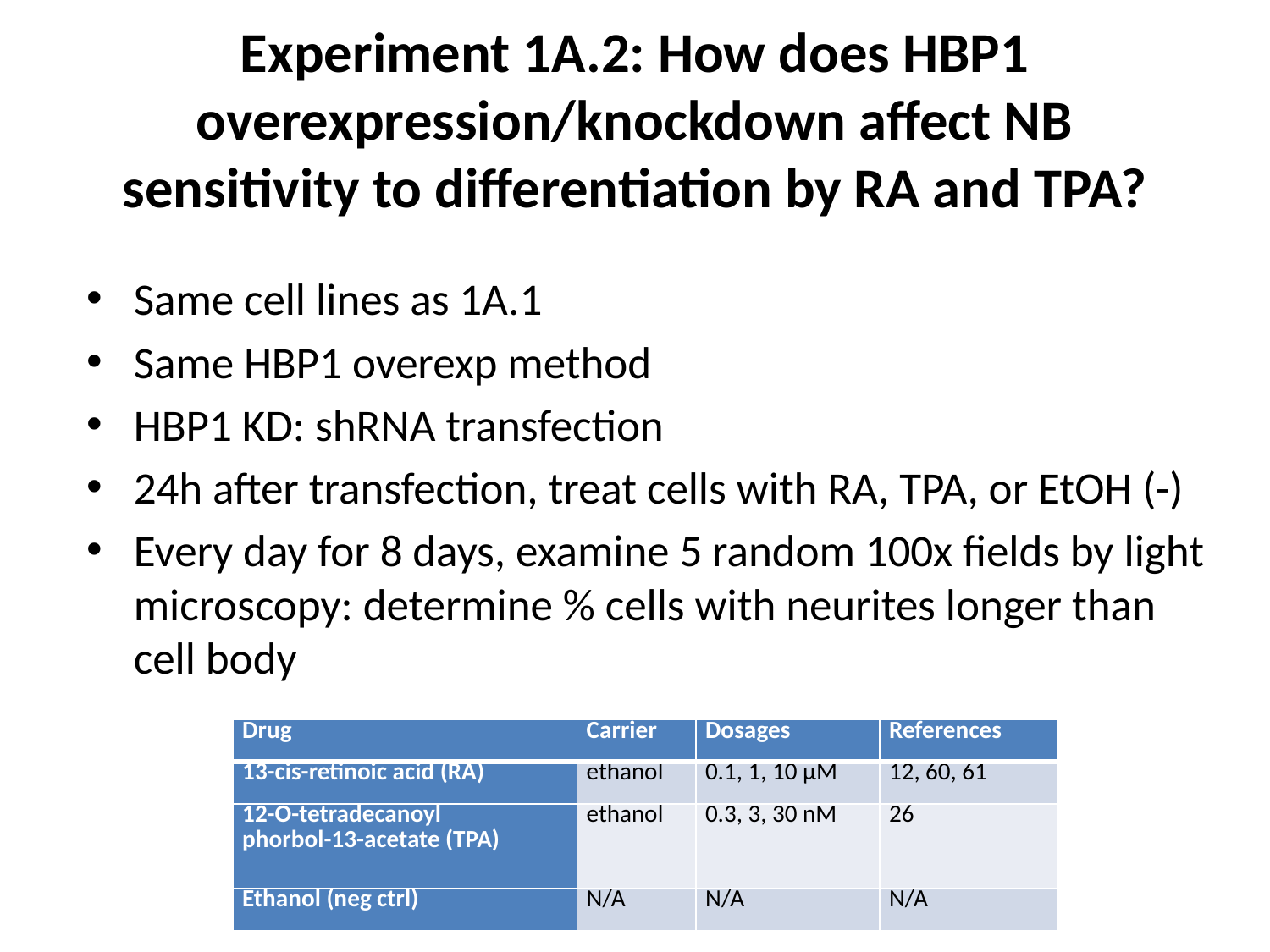

# Experiment 1A.2: How does HBP1 overexpression/knockdown affect NB sensitivity to differentiation by RA and TPA?
Same cell lines as 1A.1
Same HBP1 overexp method
HBP1 KD: shRNA transfection
24h after transfection, treat cells with RA, TPA, or EtOH (-)
Every day for 8 days, examine 5 random 100x fields by light microscopy: determine % cells with neurites longer than cell body
| Drug | Carrier | Dosages | References |
| --- | --- | --- | --- |
| 13-cis-retinoic acid (RA) | ethanol | 0.1, 1, 10 µM | 12, 60, 61 |
| 12-O-tetradecanoyl phorbol-13-acetate (TPA) | ethanol | 0.3, 3, 30 nM | 26 |
| Ethanol (neg ctrl) | N/A | N/A | N/A |